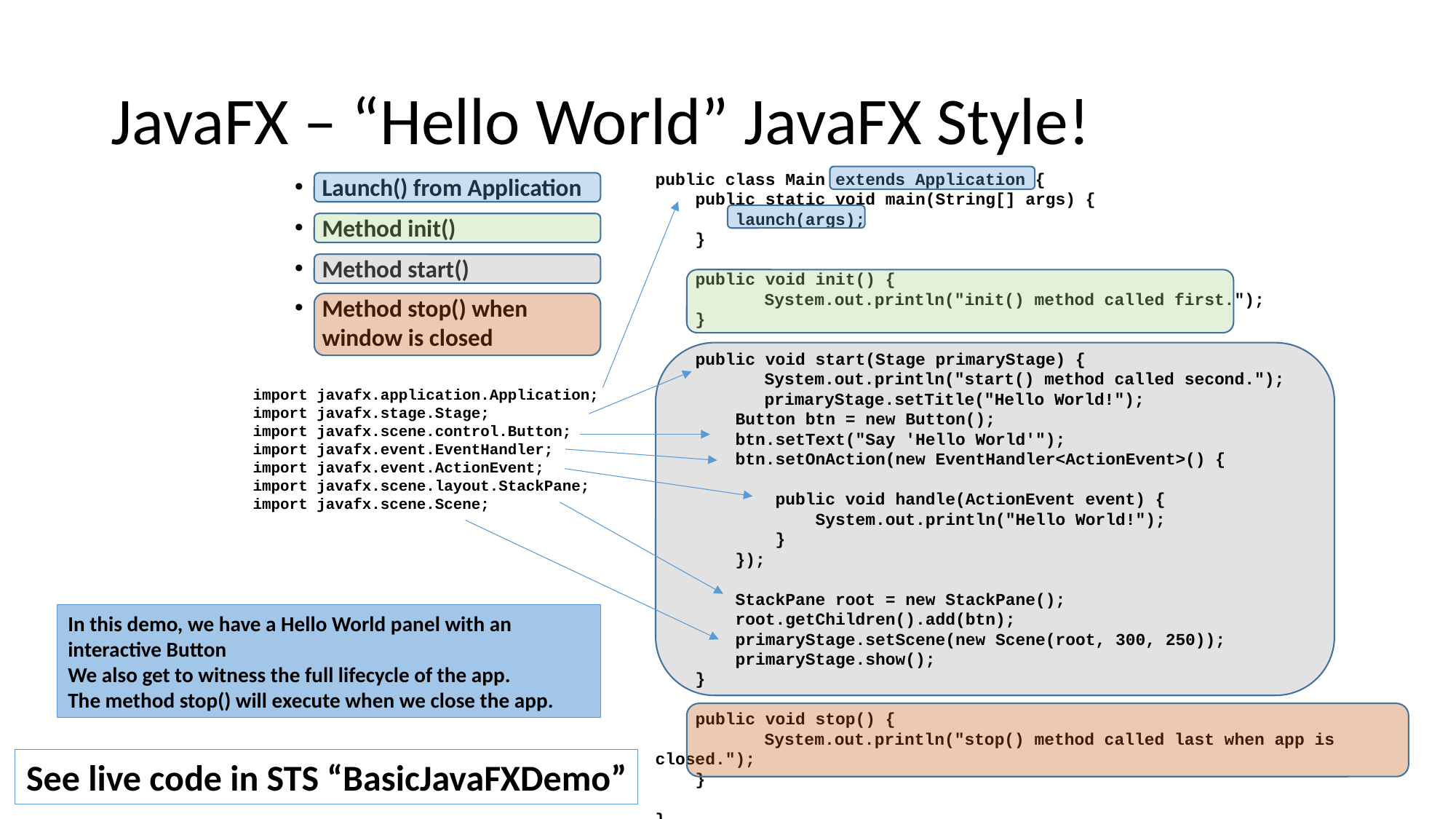

# JavaFX – “Hello World” JavaFX Style!
public class Main extends Application {
    public static void main(String[] args) {
        launch(args);
    }

    public void init() {
    	System.out.println("init() method called first.");
    }

    public void start(Stage primaryStage) {
    	System.out.println("start() method called second.");
    	primaryStage.setTitle("Hello World!");
        Button btn = new Button();
        btn.setText("Say 'Hello World'");
        btn.setOnAction(new EventHandler<ActionEvent>() {

            public void handle(ActionEvent event) {
                System.out.println("Hello World!");
            }
        });

        StackPane root = new StackPane();
        root.getChildren().add(btn);
        primaryStage.setScene(new Scene(root, 300, 250));
        primaryStage.show();
    }

    public void stop() {
    	System.out.println("stop() method called last when app is closed.");
    }

}
Launch() from Application

Method init()

Method start()

Method stop() when window is closed

import javafx.application.Application;
import javafx.stage.Stage;
import javafx.scene.control.Button;
import javafx.event.EventHandler;
import javafx.event.ActionEvent;
import javafx.scene.layout.StackPane;
import javafx.scene.Scene;
In this demo, we have a Hello World panel with an interactive Button
We also get to witness the full lifecycle of the app.
The method stop() will execute when we close the app.

See live code in STS “BasicJavaFXDemo”